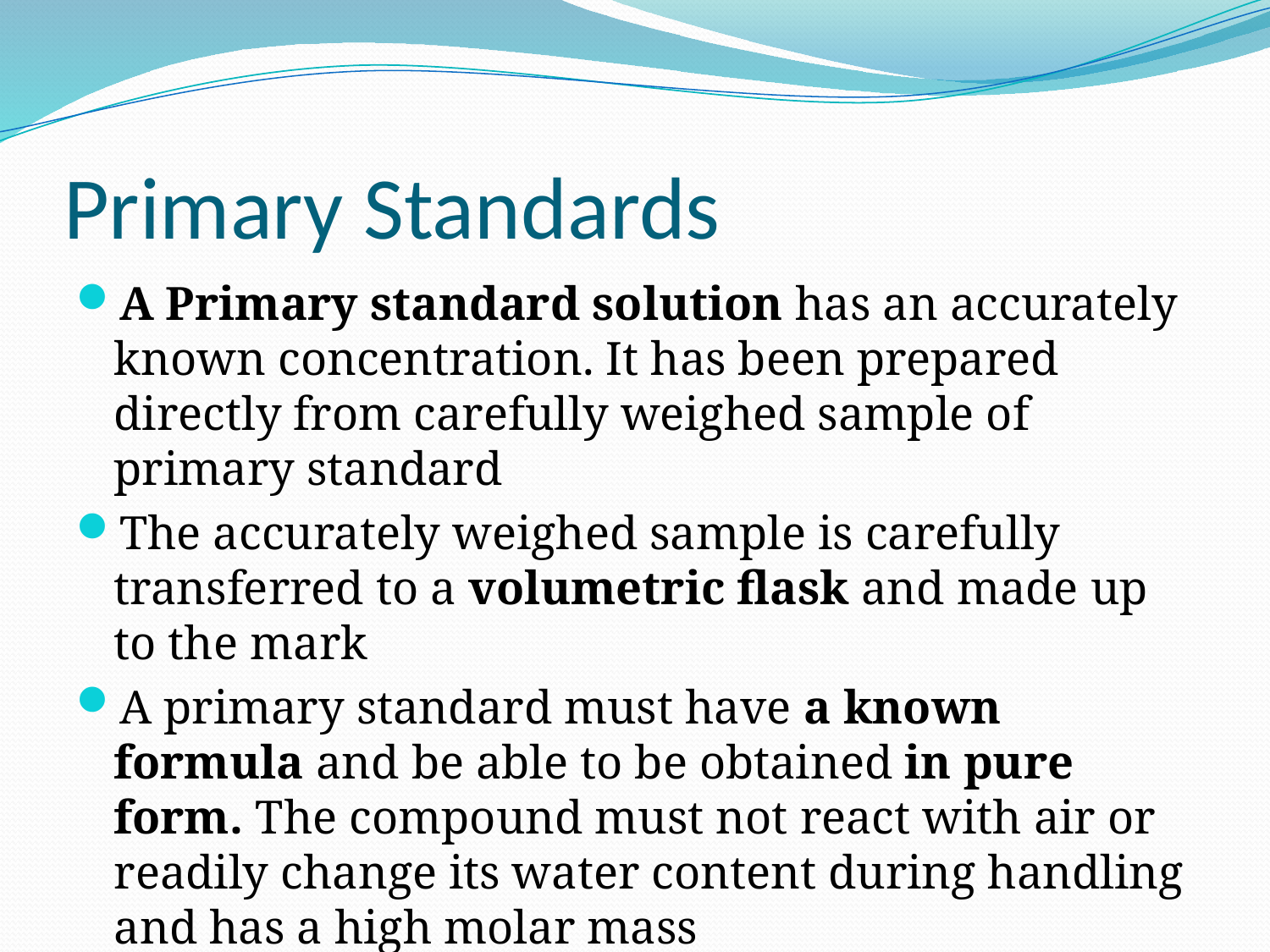

# Primary Standards
A Primary standard solution has an accurately known concentration. It has been prepared directly from carefully weighed sample of primary standard
The accurately weighed sample is carefully transferred to a volumetric flask and made up to the mark
A primary standard must have a known formula and be able to be obtained in pure form. The compound must not react with air or readily change its water content during handling and has a high molar mass
Examples sodium carbonate, oxalic acid